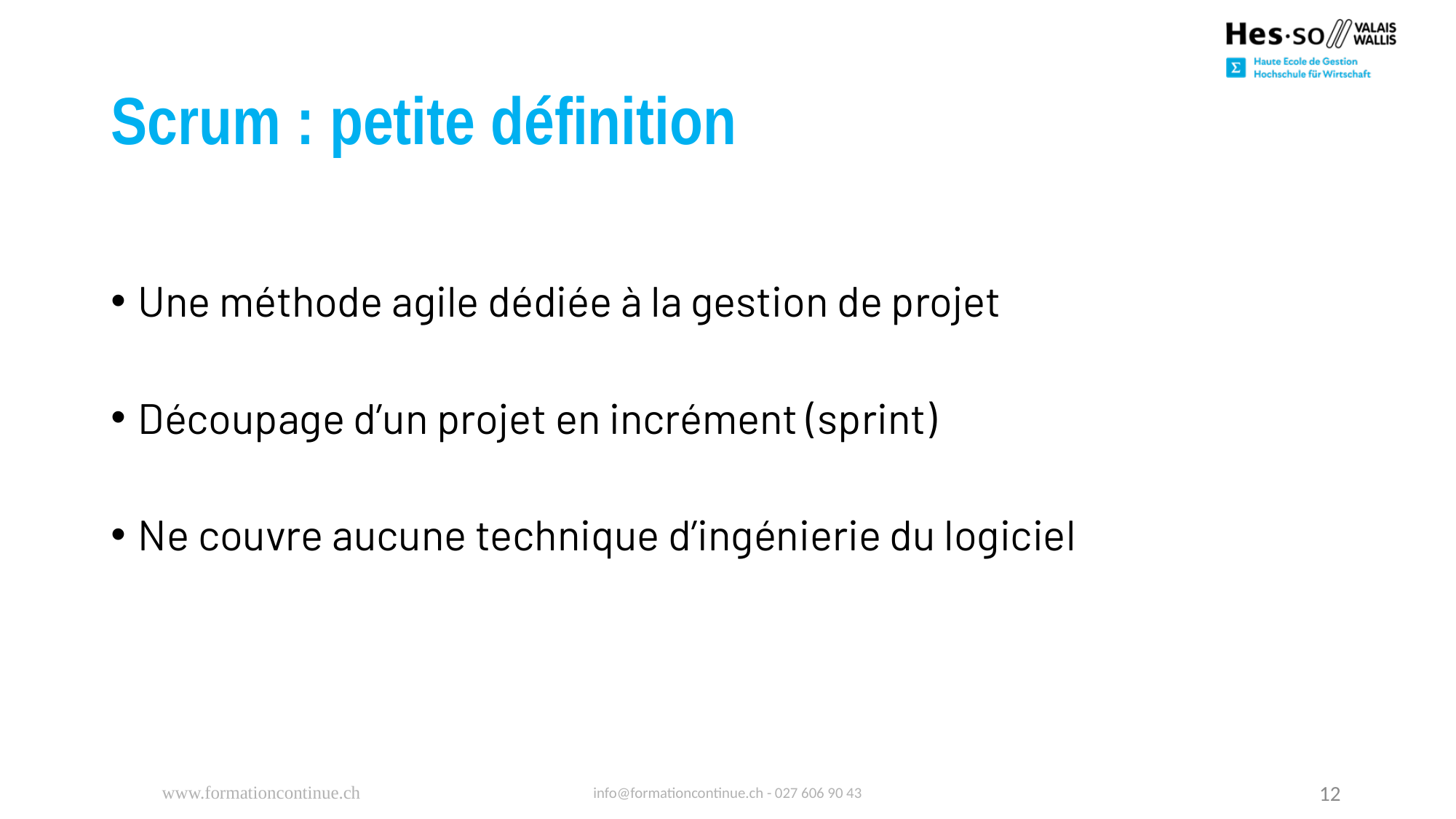

# Scrum : petite définition
Une méthode agile dédiée à la gestion de projet
Découpage d’un projet en incrément (sprint)
Ne couvre aucune technique d’ingénierie du logiciel
www.formationcontinue.ch
info@formationcontinue.ch - 027 606 90 43
12